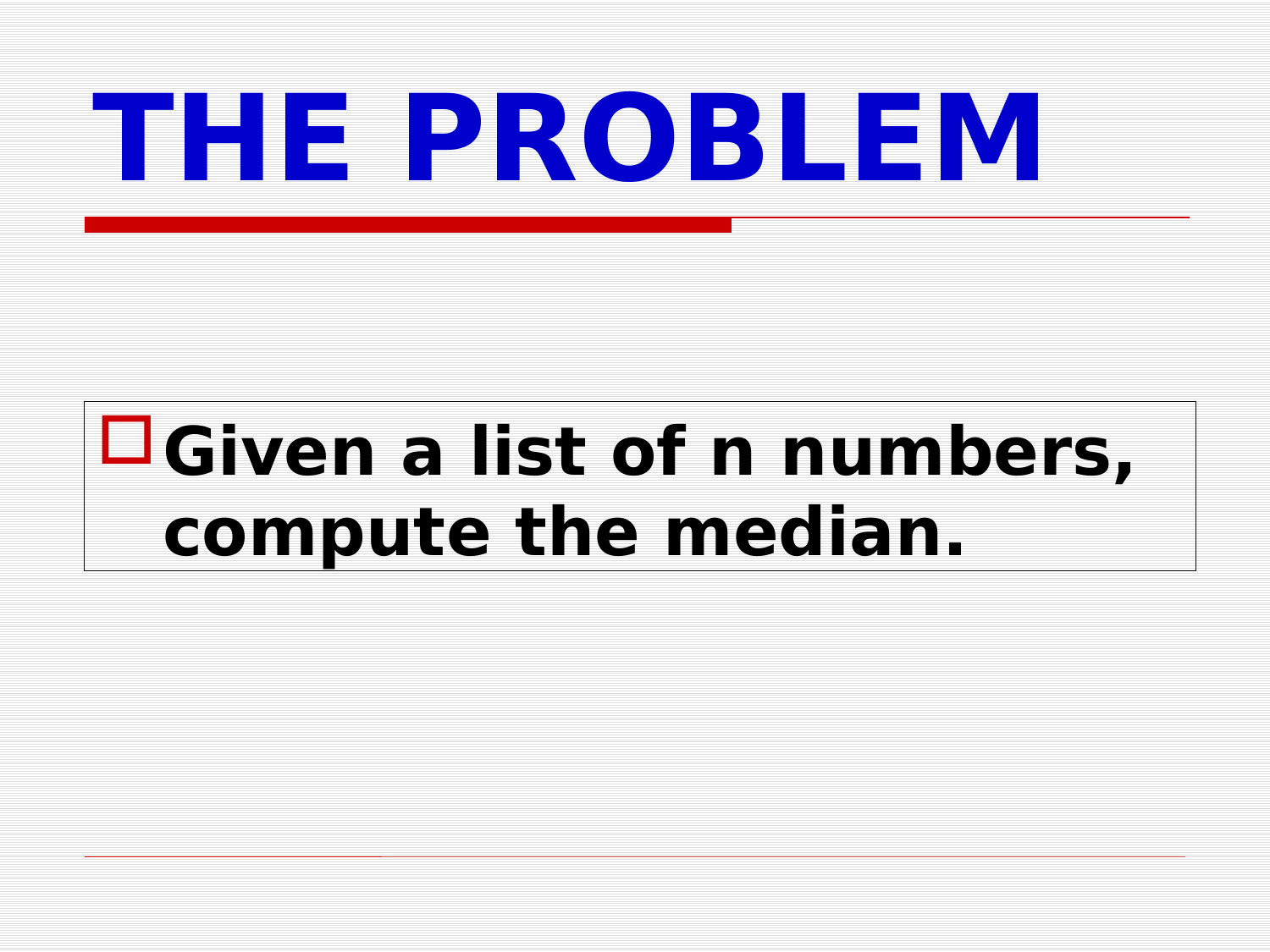

# THE PROBLEM
Given a list of n numbers, compute the median.